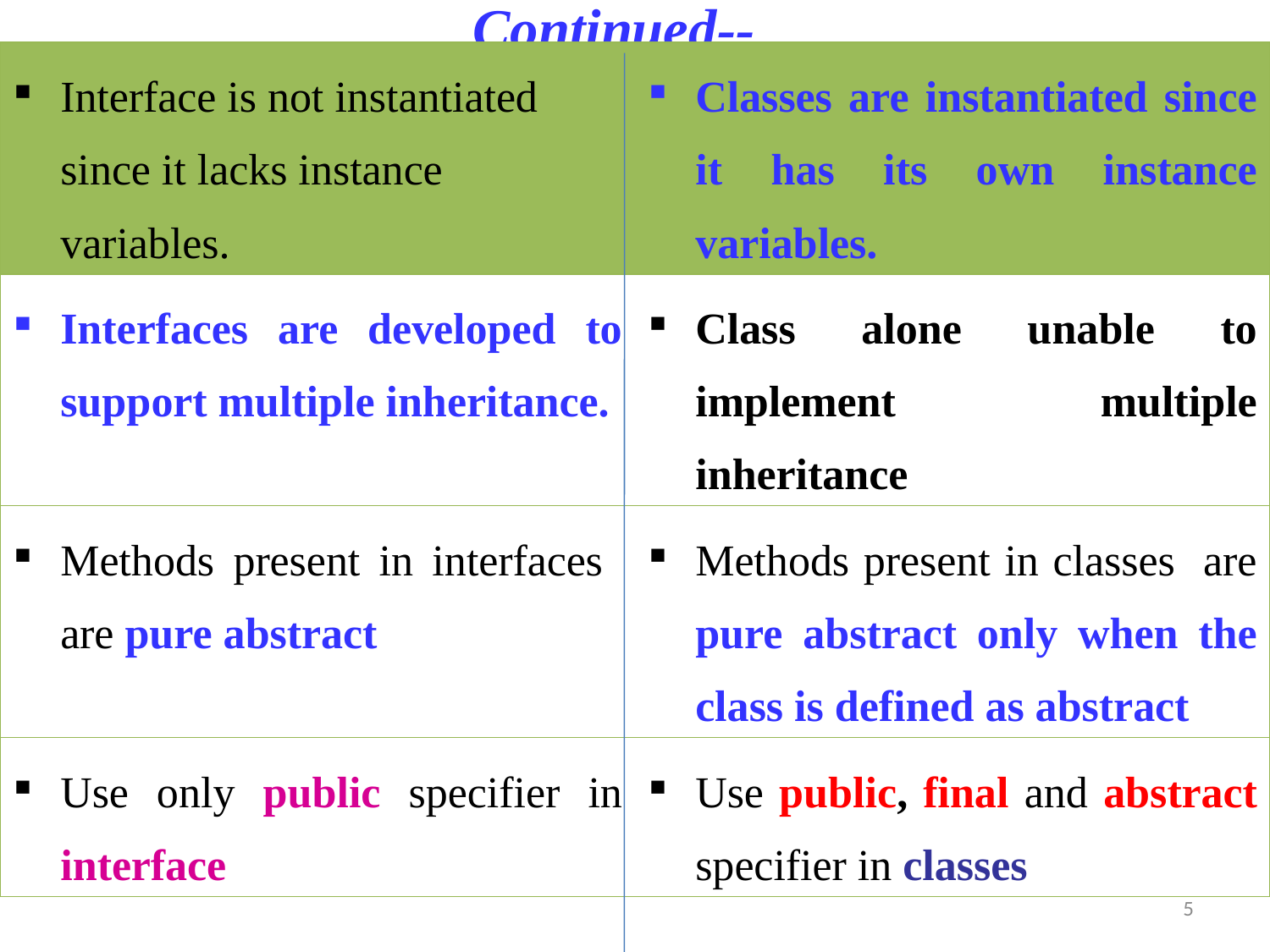

# Continued--
| Interface is not instantiated since it lacks instance variables. | Classes are instantiated since it has its own instance variables. |
| --- | --- |
| Interfaces are developed to support multiple inheritance. | Class alone unable to implement multiple inheritance |
| Methods present in interfaces are pure abstract | Methods present in classes are pure abstract only when the class is defined as abstract |
| Use only public specifier in interface | Use public, final and abstract specifier in classes |
5